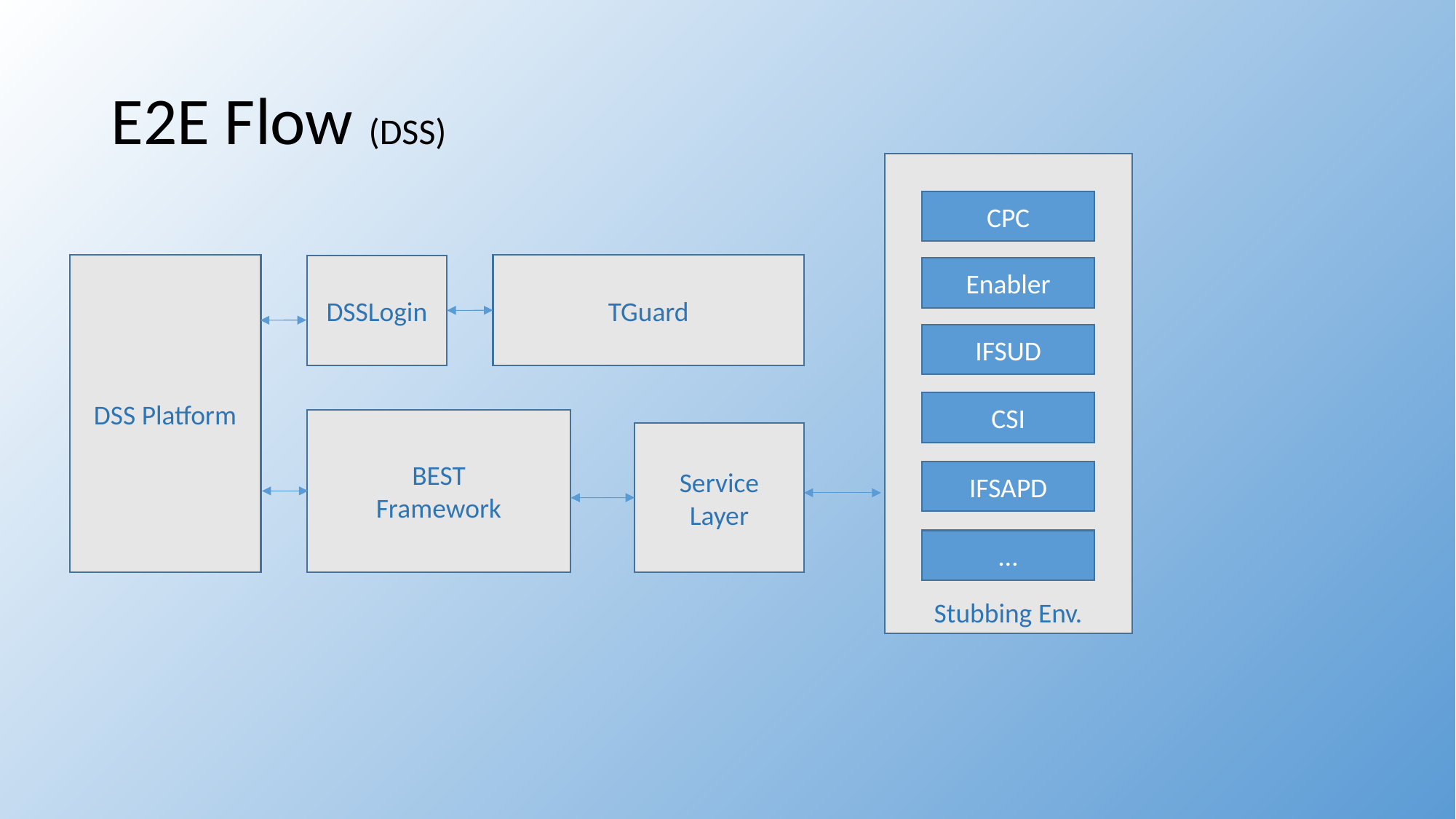

# E2E Flow (DSS)
Stubbing Env.
CPC
TGuard
DSS Platform
DSSLogin
Enabler
IFSUD
CSI
BEST
Framework
Service
Layer
IFSAPD
…